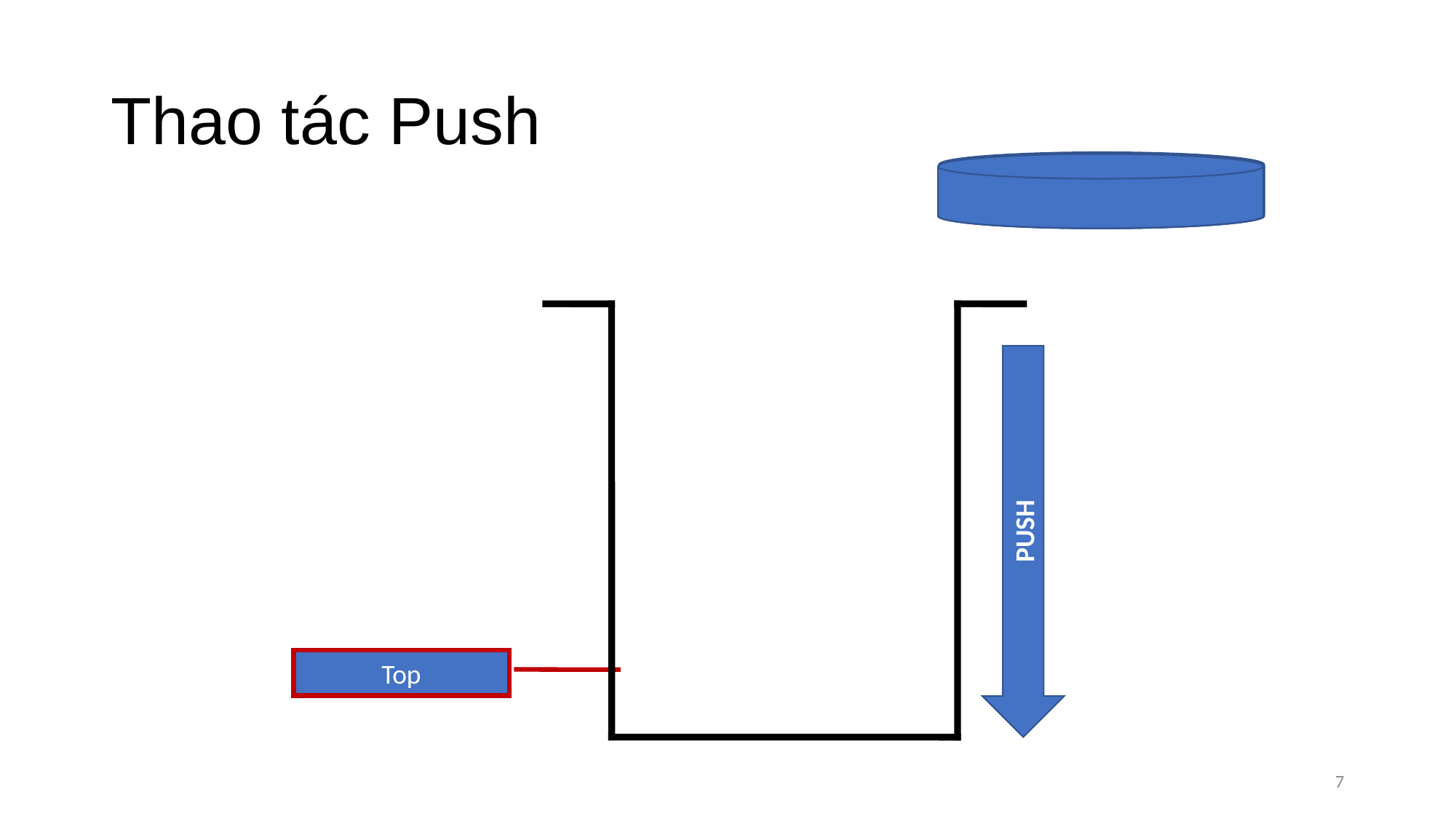

# Thao tác Push

PUSH
Top
7